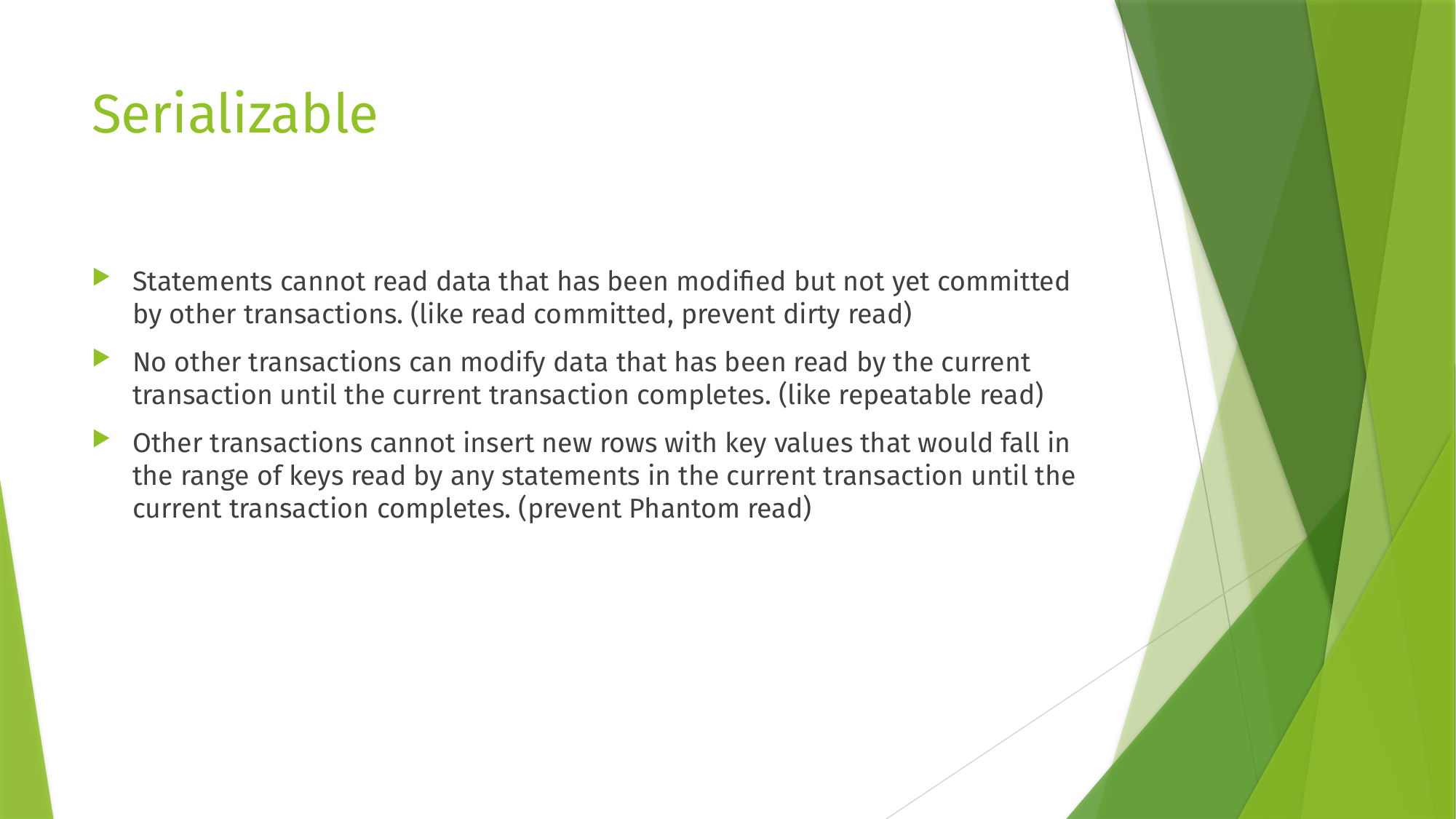

# Serializable
Statements cannot read data that has been modified but not yet committed by other transactions. (like read committed, prevent dirty read)
No other transactions can modify data that has been read by the current transaction until the current transaction completes. (like repeatable read)
Other transactions cannot insert new rows with key values that would fall in the range of keys read by any statements in the current transaction until the current transaction completes. (prevent Phantom read)